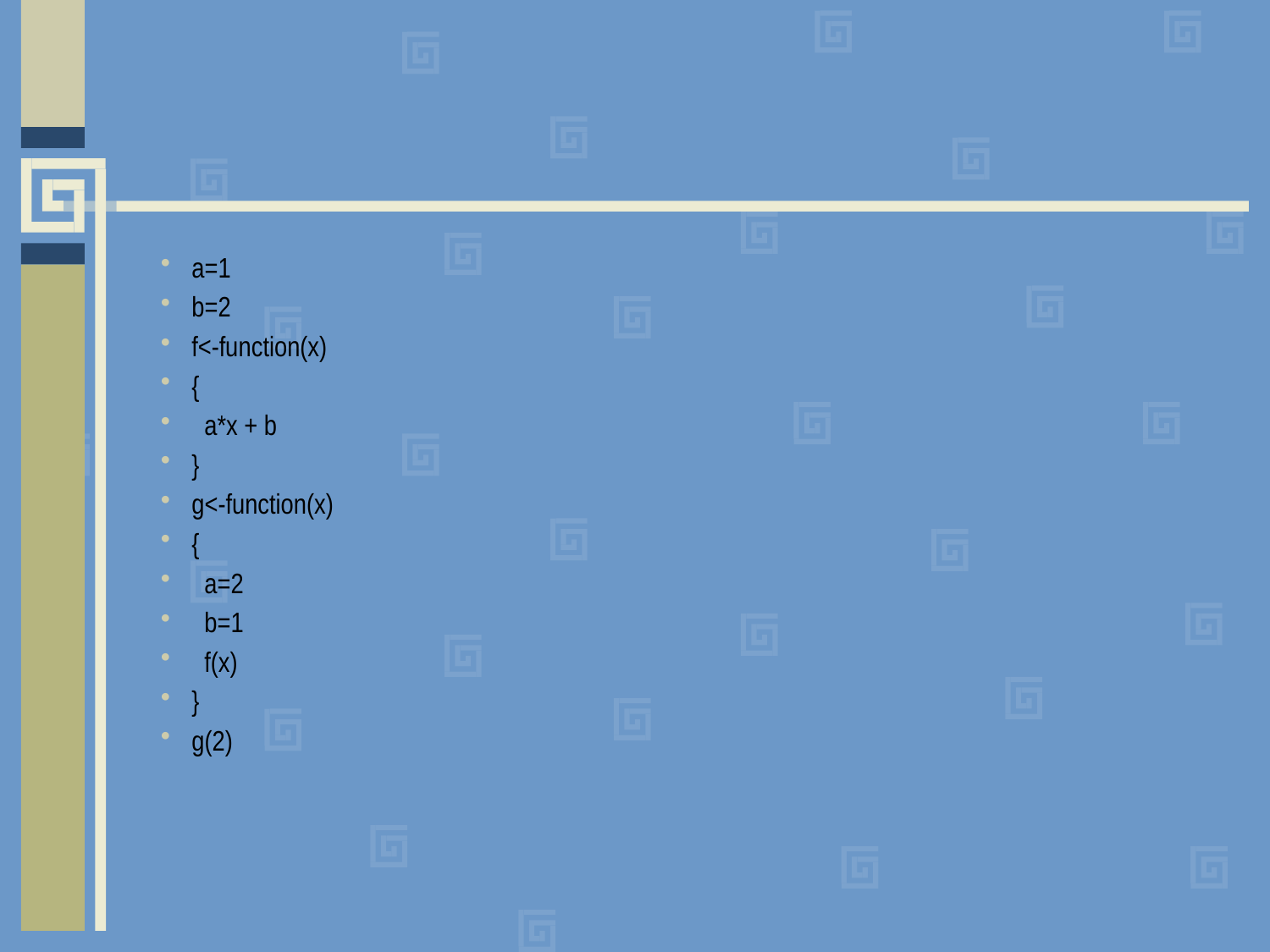

#
a=1
b=2
f<-function(x)
{
  a*x + b
}
g<-function(x)
{
  a=2
  b=1
  f(x)
}
g(2)